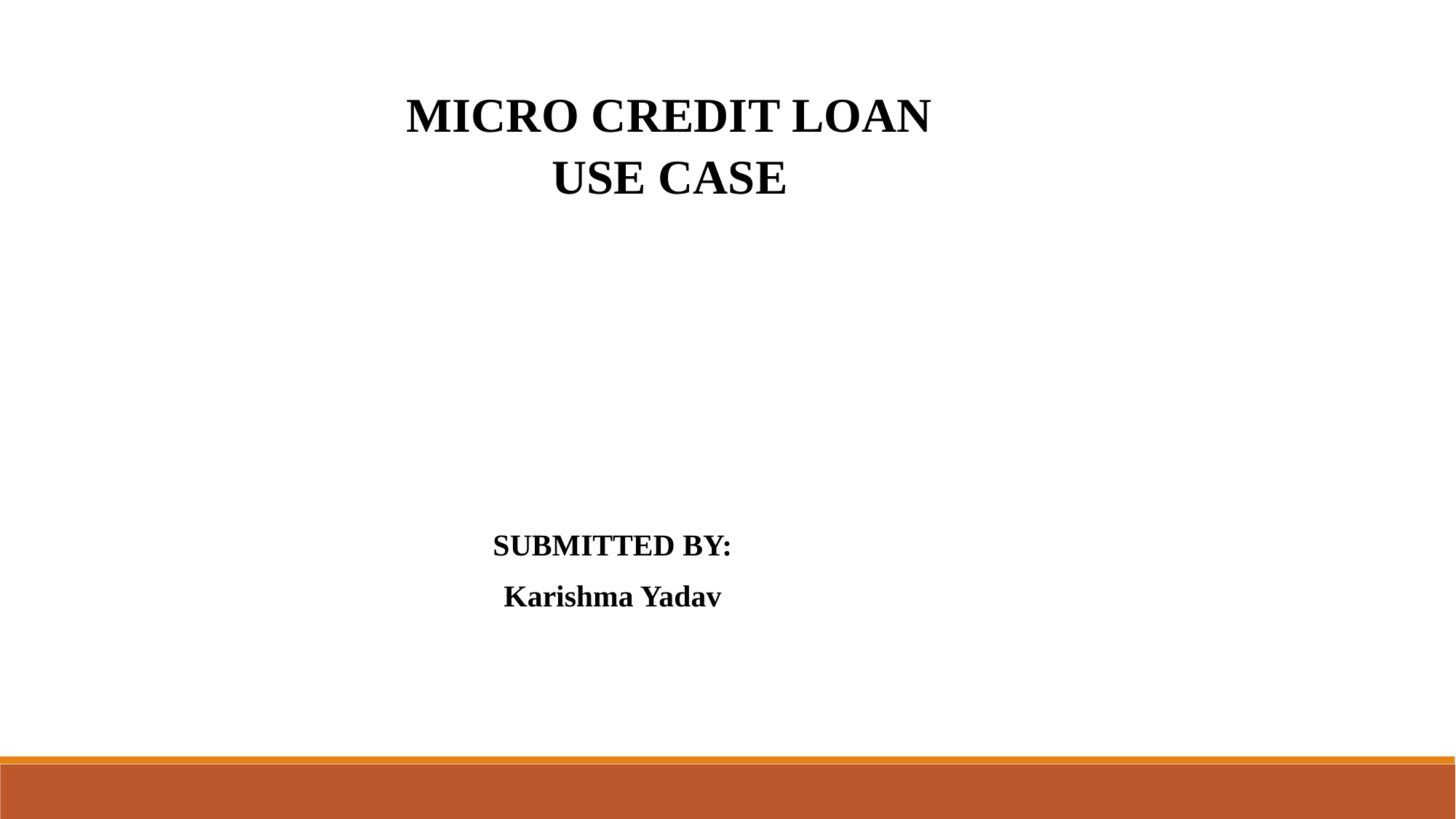

MICRO CREDIT LOAN USE CASE
SUBMITTED BY:
Karishma Yadav